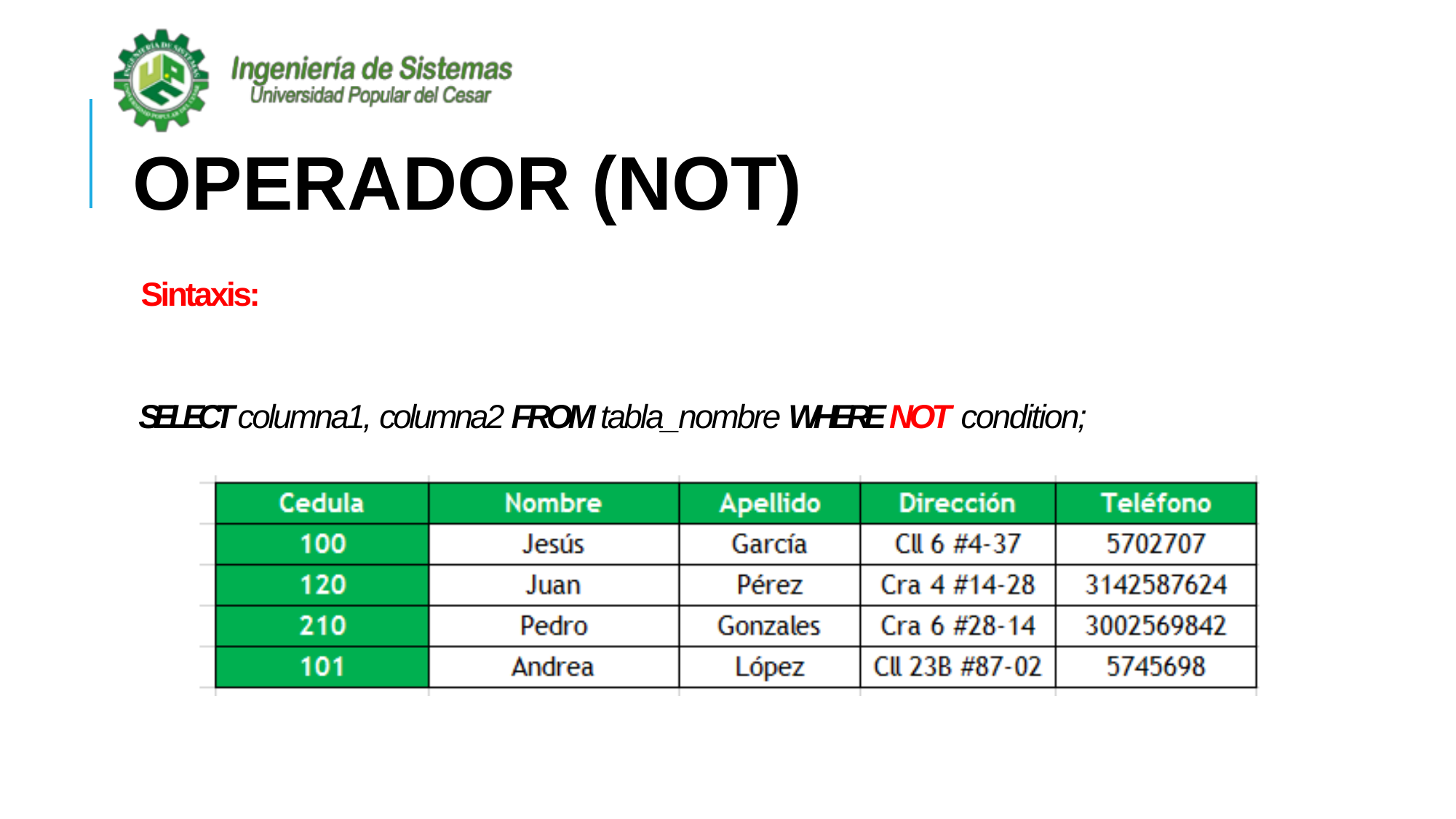

# OPERADOR (NOT)
Sintaxis:

SELECT columna1, columna2 FROM tabla_nombre WHERE NOT condition;